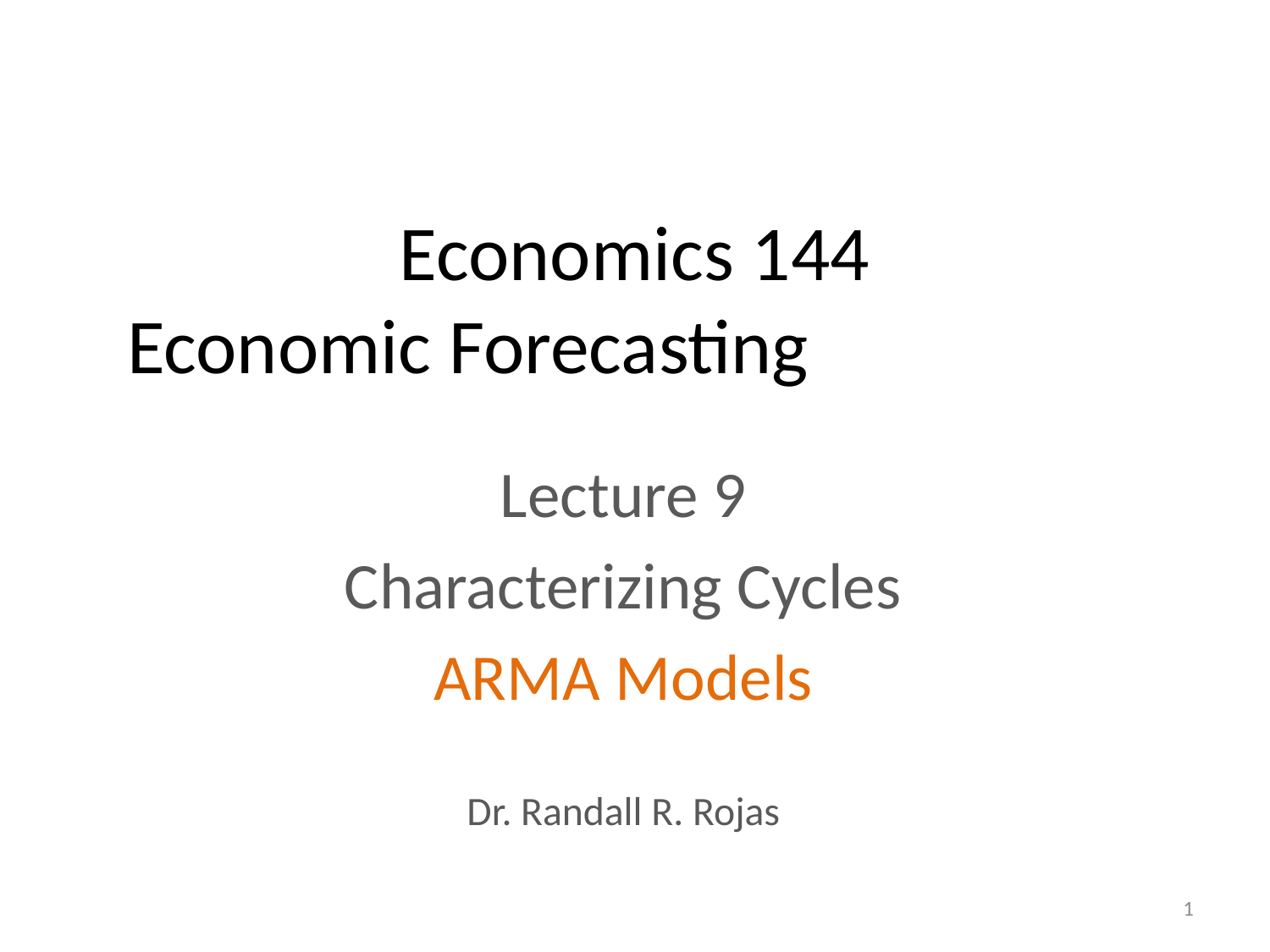

# Economics 144 Economic Forecasting
Lecture 9
Characterizing Cycles
ARMA Models

Dr. Randall R. Rojas
1